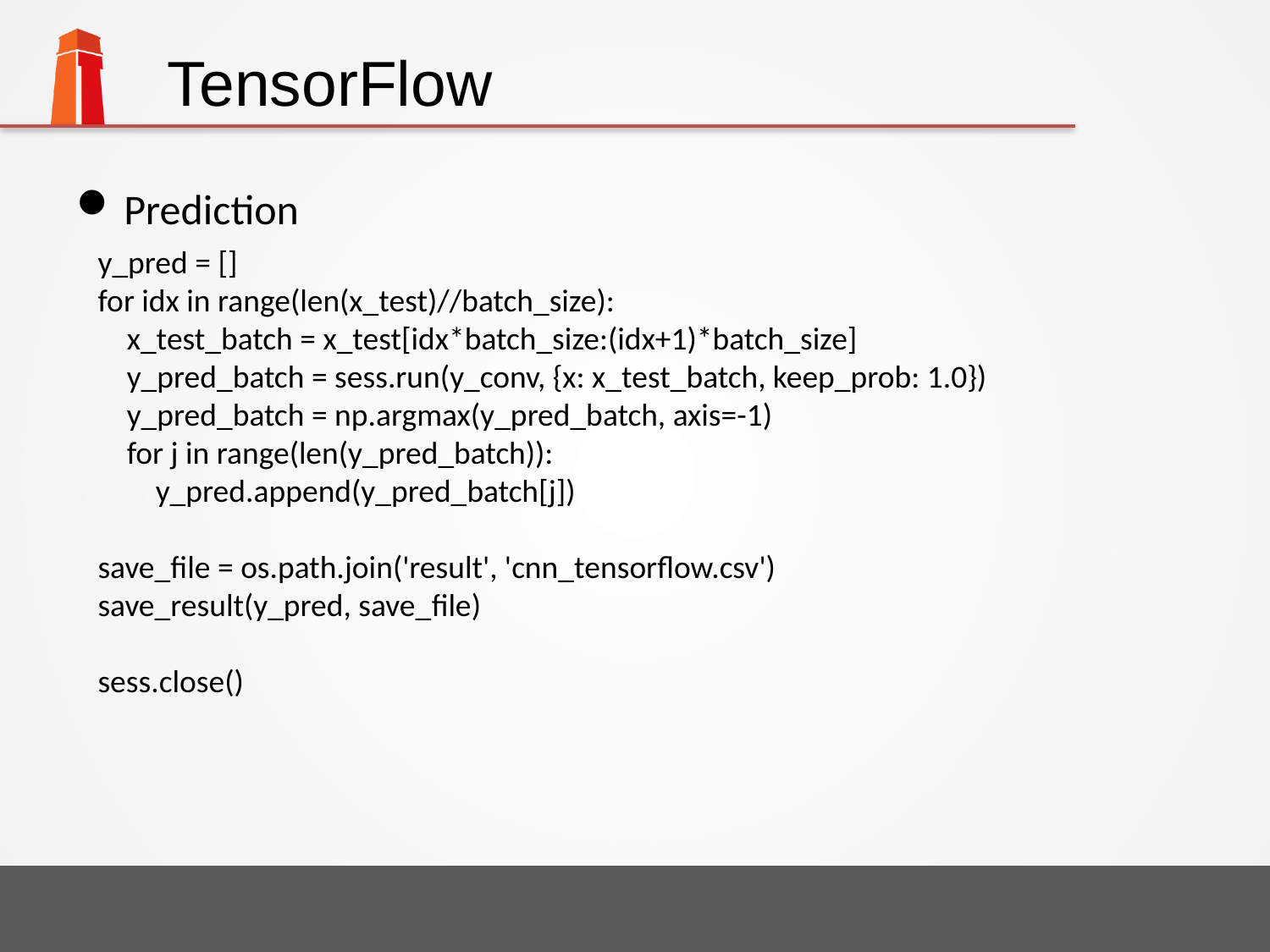

# TensorFlow
Prediction
y_pred = []
for idx in range(len(x_test)//batch_size):
    x_test_batch = x_test[idx*batch_size:(idx+1)*batch_size]
    y_pred_batch = sess.run(y_conv, {x: x_test_batch, keep_prob: 1.0})
    y_pred_batch = np.argmax(y_pred_batch, axis=-1)
    for j in range(len(y_pred_batch)):
        y_pred.append(y_pred_batch[j])

save_file = os.path.join('result', 'cnn_tensorflow.csv')
save_result(y_pred, save_file)

sess.close()